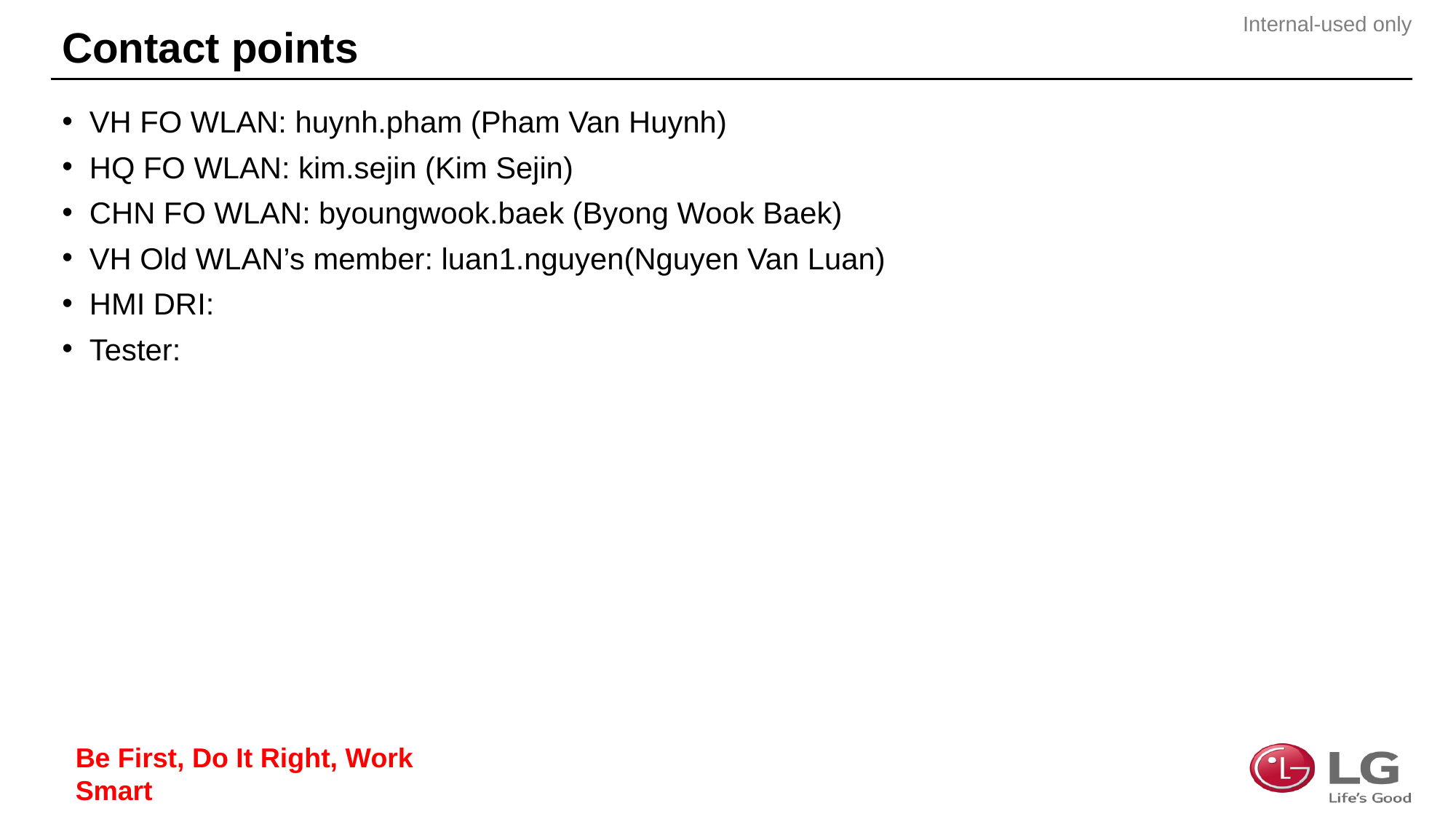

# Contact points
VH FO WLAN: huynh.pham (Pham Van Huynh)
HQ FO WLAN: kim.sejin (Kim Sejin)
CHN FO WLAN: byoungwook.baek (Byong Wook Baek)
VH Old WLAN’s member: luan1.nguyen(Nguyen Van Luan)
HMI DRI:
Tester: